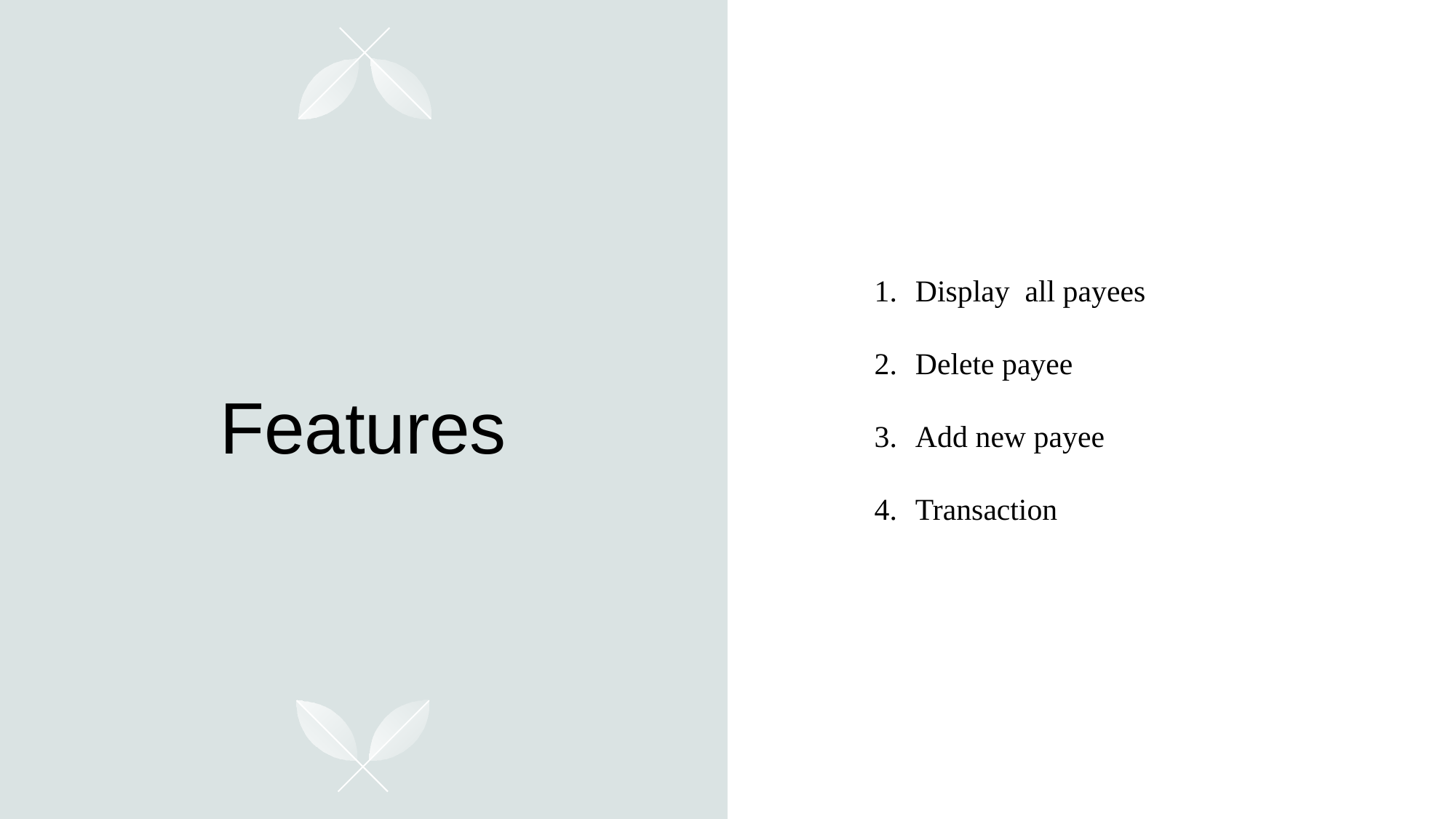

# Features
Display  all payees
Delete payee
Add new payee
Transaction